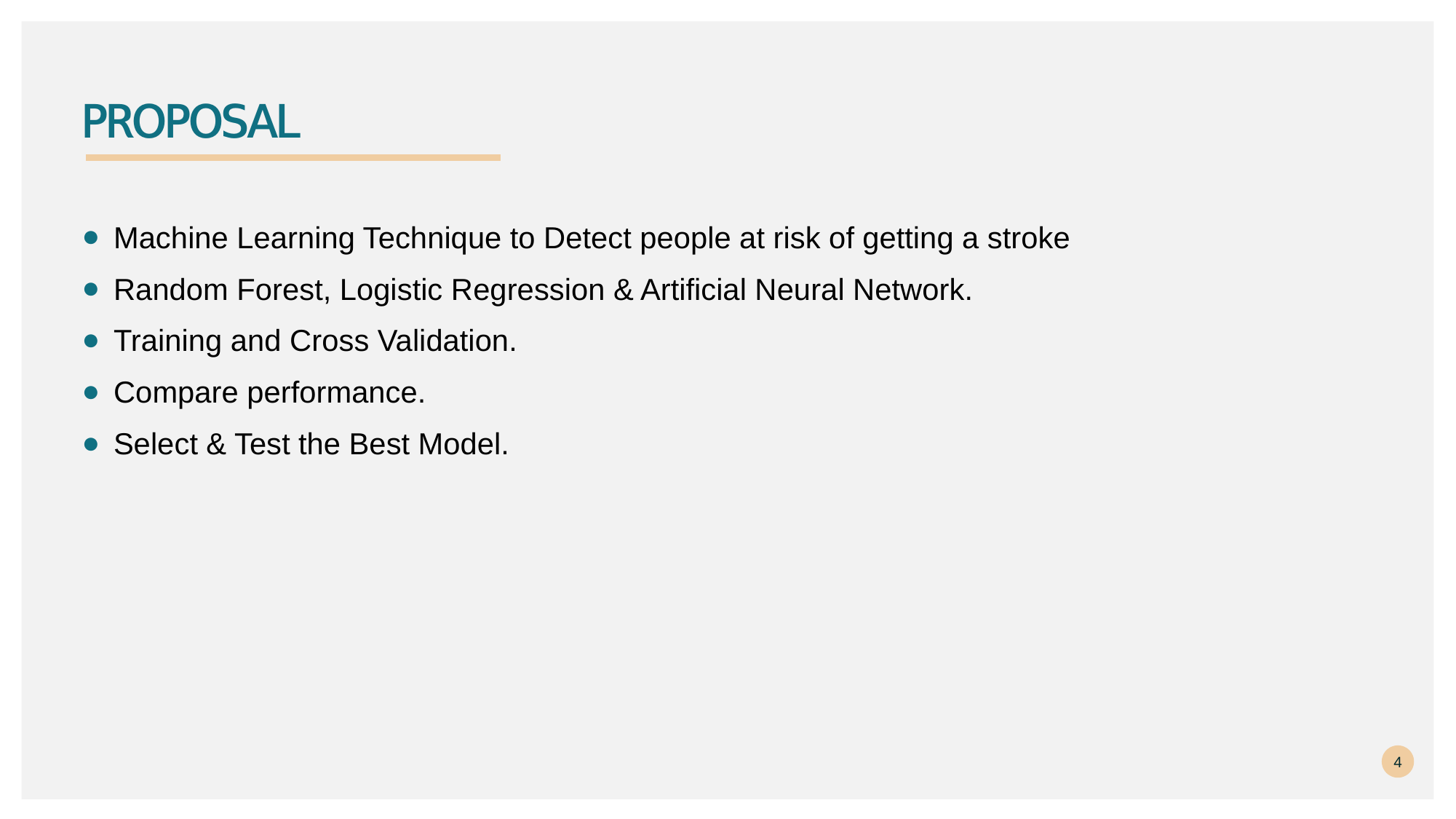

# proposal

Machine Learning Technique to Detect people at risk of getting a stroke
Random Forest, Logistic Regression & Artificial Neural Network.
Training and Cross Validation.
Compare performance.
Select & Test the Best Model.

4